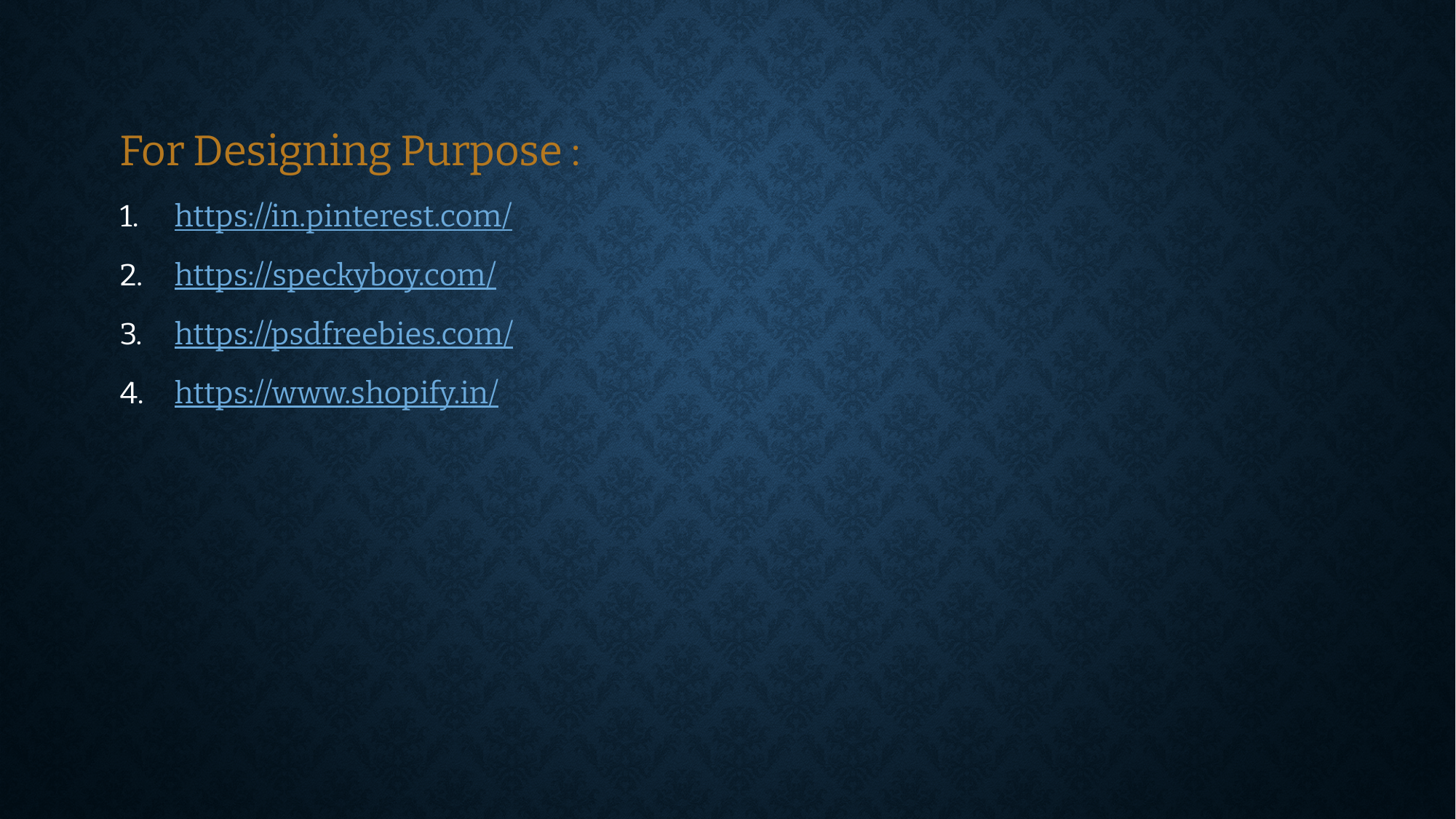

For Designing Purpose :
https://in.pinterest.com/
https://speckyboy.com/
https://psdfreebies.com/
https://www.shopify.in/